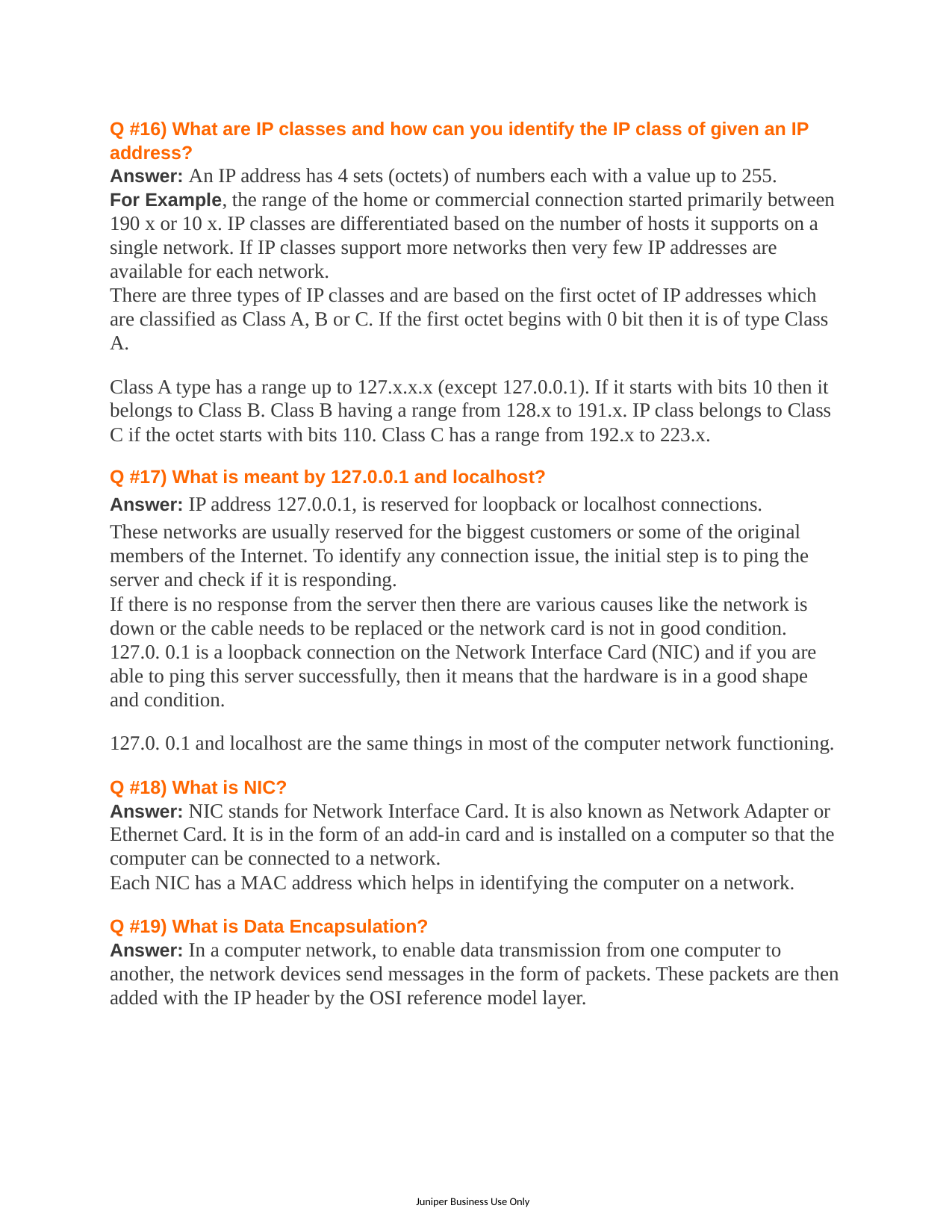

Q #16) What are IP classes and how can you identify the IP class of given an IP address?
Answer: An IP address has 4 sets (octets) of numbers each with a value up to 255.
For Example, the range of the home or commercial connection started primarily between 190 x or 10 x. IP classes are differentiated based on the number of hosts it supports on a single network. If IP classes support more networks then very few IP addresses are available for each network.
There are three types of IP classes and are based on the first octet of IP addresses which are classified as Class A, B or C. If the first octet begins with 0 bit then it is of type Class A.
Class A type has a range up to 127.x.x.x (except 127.0.0.1). If it starts with bits 10 then it belongs to Class B. Class B having a range from 128.x to 191.x. IP class belongs to Class C if the octet starts with bits 110. Class C has a range from 192.x to 223.x.
Q #17) What is meant by 127.0.0.1 and localhost?
Answer: IP address 127.0.0.1, is reserved for loopback or localhost connections.
These networks are usually reserved for the biggest customers or some of the original members of the Internet. To identify any connection issue, the initial step is to ping the server and check if it is responding.
If there is no response from the server then there are various causes like the network is down or the cable needs to be replaced or the network card is not in good condition.
127.0. 0.1 is a loopback connection on the Network Interface Card (NIC) and if you are able to ping this server successfully, then it means that the hardware is in a good shape and condition.
127.0. 0.1 and localhost are the same things in most of the computer network functioning.
Q #18) What is NIC?
Answer: NIC stands for Network Interface Card. It is also known as Network Adapter or Ethernet Card. It is in the form of an add-in card and is installed on a computer so that the computer can be connected to a network.
Each NIC has a MAC address which helps in identifying the computer on a network.
Q #19) What is Data Encapsulation?
Answer: In a computer network, to enable data transmission from one computer to another, the network devices send messages in the form of packets. These packets are then added with the IP header by the OSI reference model layer.
Juniper Business Use Only